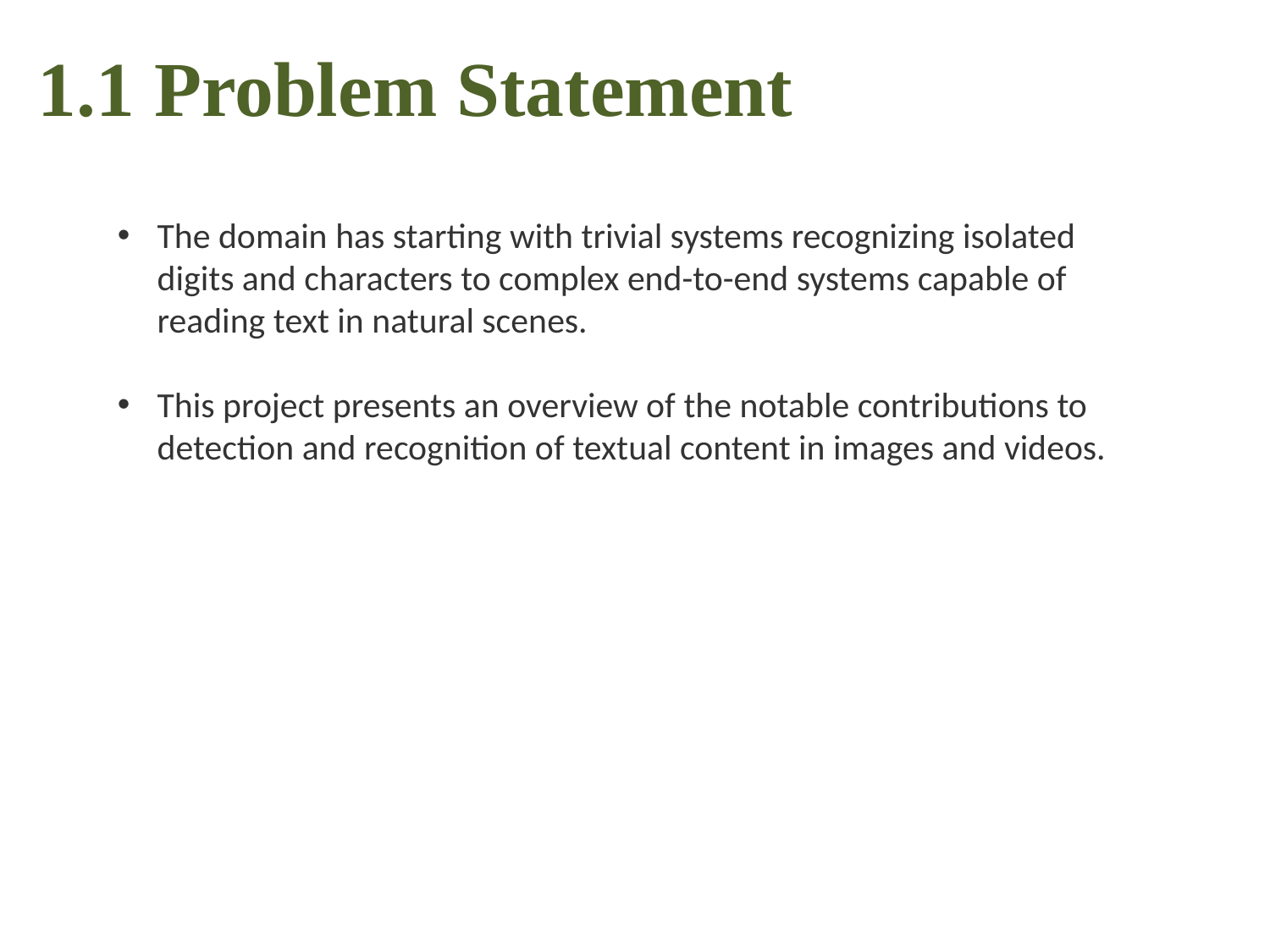

1.1 Problem Statement
The domain has starting with trivial systems recognizing isolated digits and characters to complex end-to-end systems capable of reading text in natural scenes.

This project presents an overview of the notable contributions to detection and recognition of textual content in images and videos.